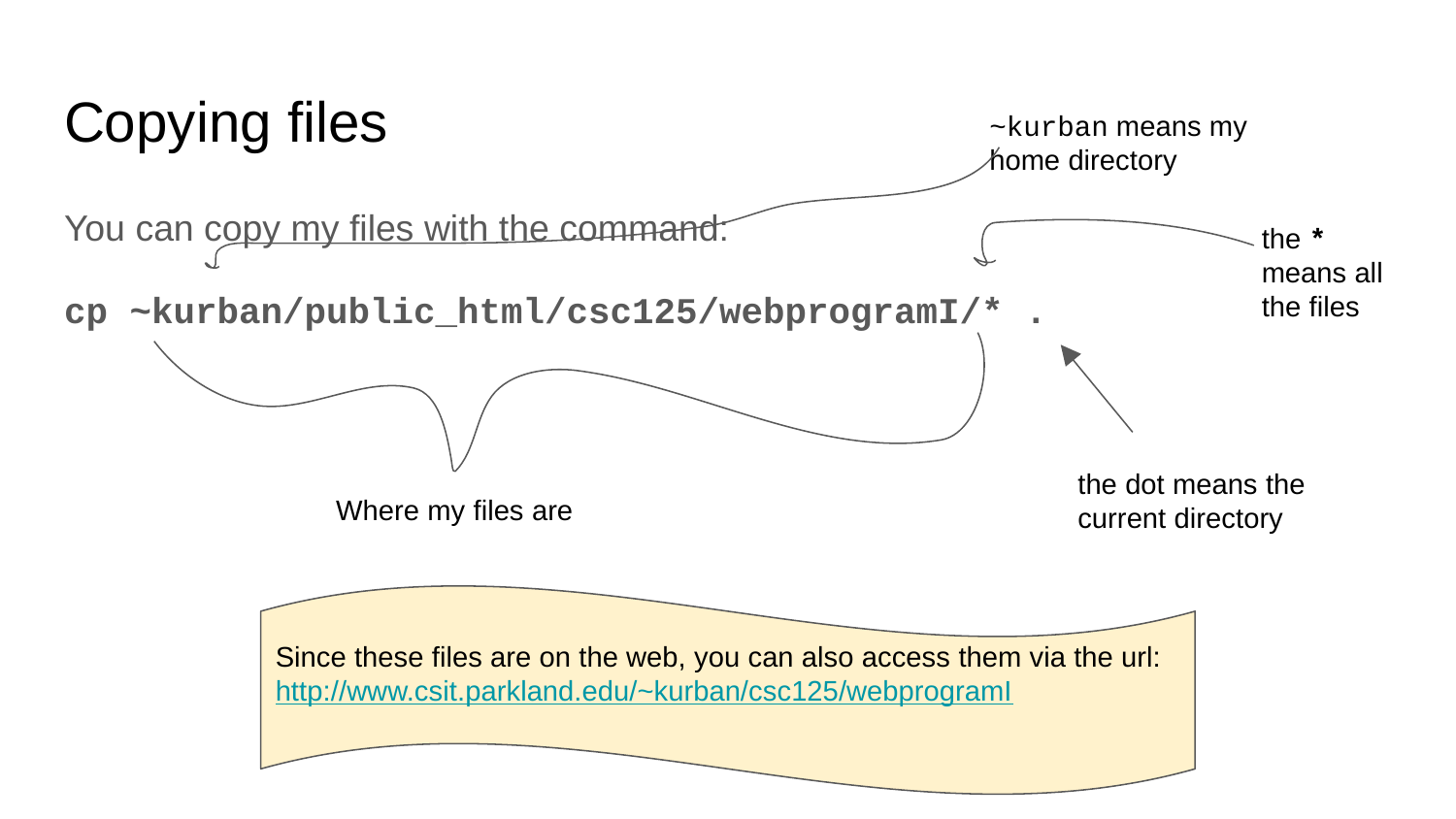

# Copying files
~kurban means my home directory

You can copy my files with the command:
cp ~kurban/public_html/csc125/webprogramI/* .

the * means all the files

the dot means the current directory
Where my files are
Since these files are on the web, you can also access them via the url:
http://www.csit.parkland.edu/~kurban/csc125/webprogramI